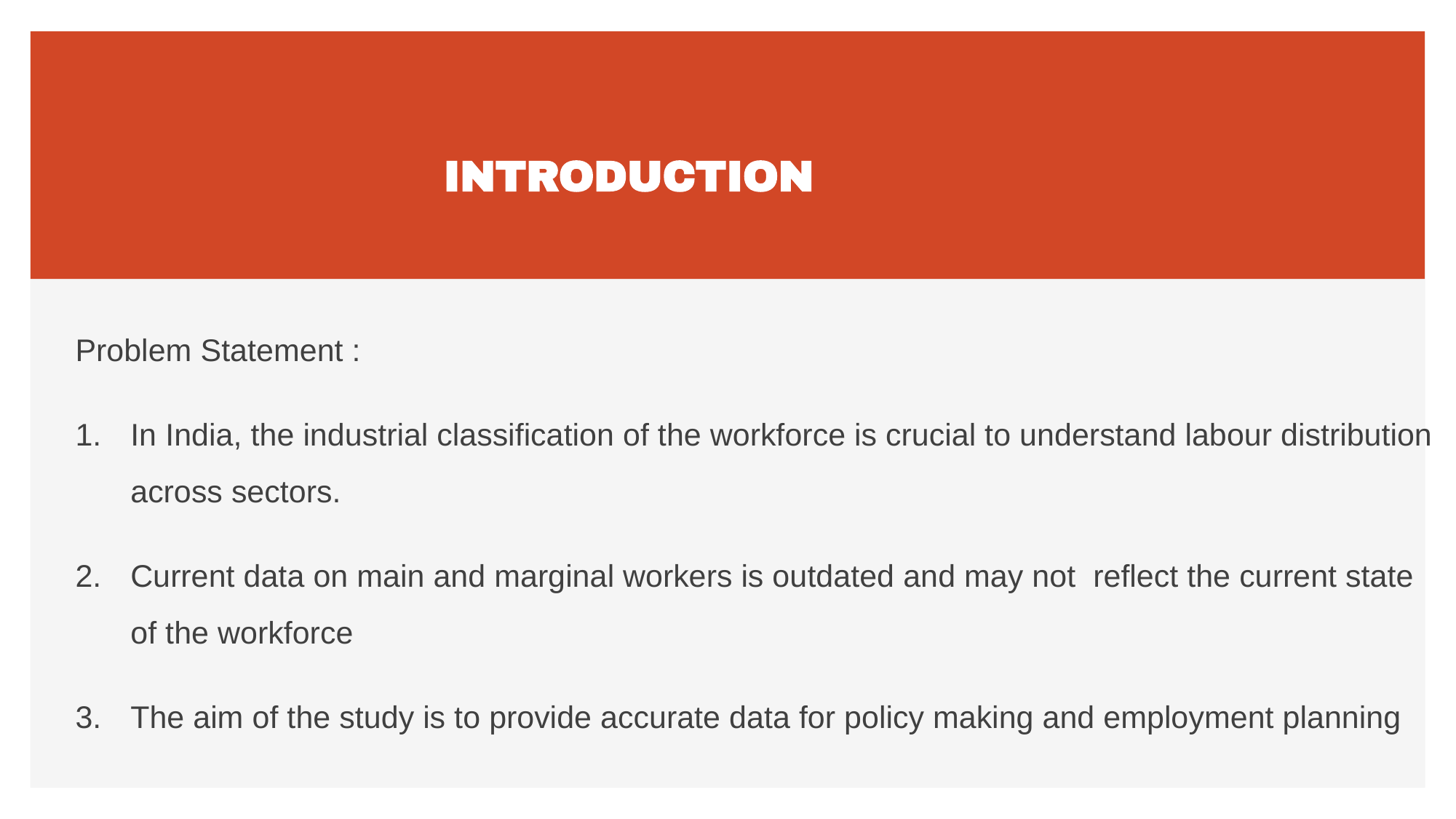

# INTRODUCTION

Problem Statement :
In India, the industrial classification of the workforce is crucial to understand labour distribution across sectors.
Current data on main and marginal workers is outdated and may not  reflect the current state of the workforce
The aim of the study is to provide accurate data for policy making and employment planning